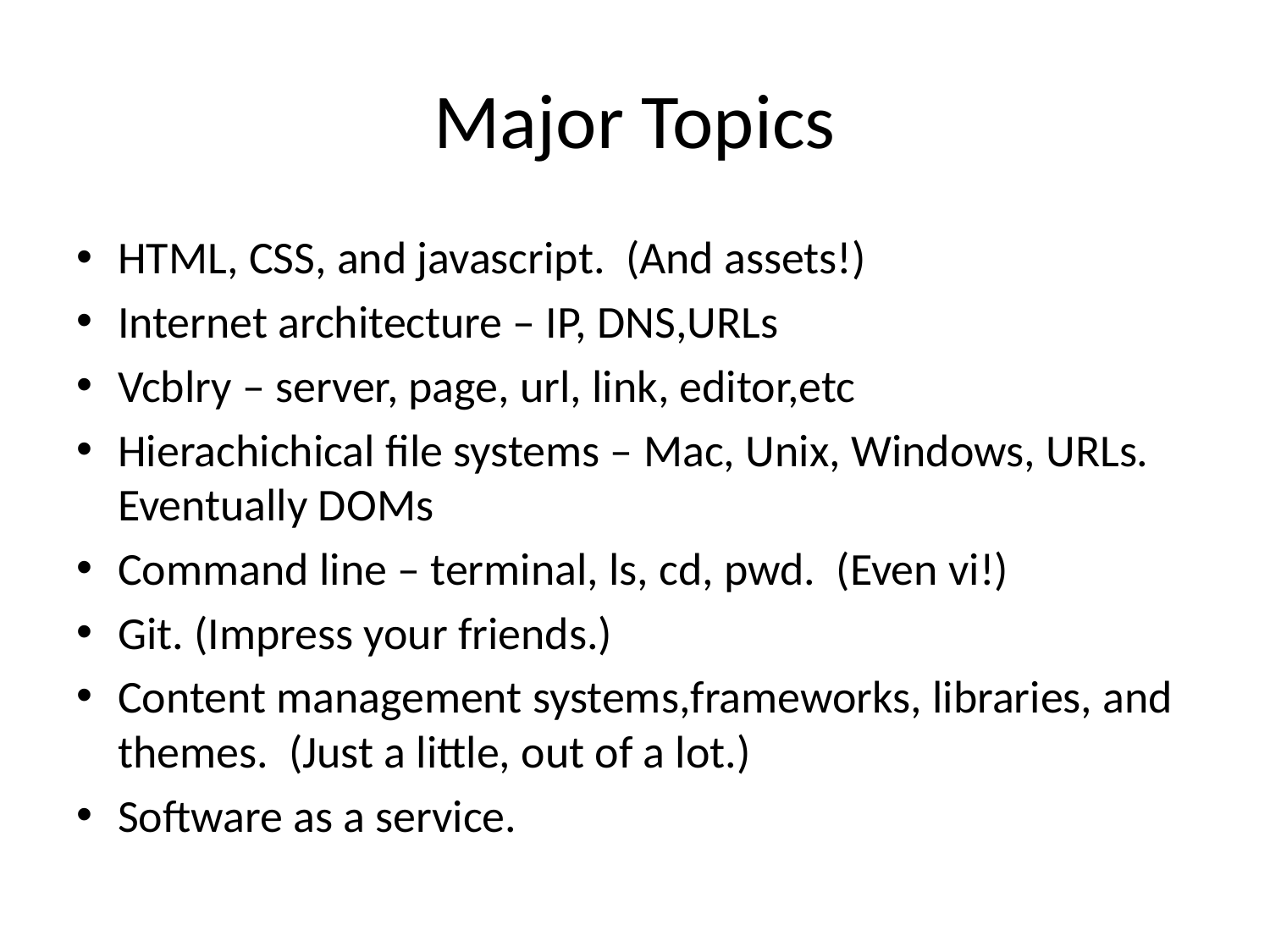

# Major Topics
HTML, CSS, and javascript.  (And assets!)
Internet architecture – IP, DNS,URLs
Vcblry – server, page, url, link, editor,etc
Hierachichical file systems – Mac, Unix, Windows, URLs.  Eventually DOMs
Command line – terminal, ls, cd, pwd.  (Even vi!)
Git. (Impress your friends.)
Content management systems,frameworks, libraries, and themes.  (Just a little, out of a lot.)
Software as a service.